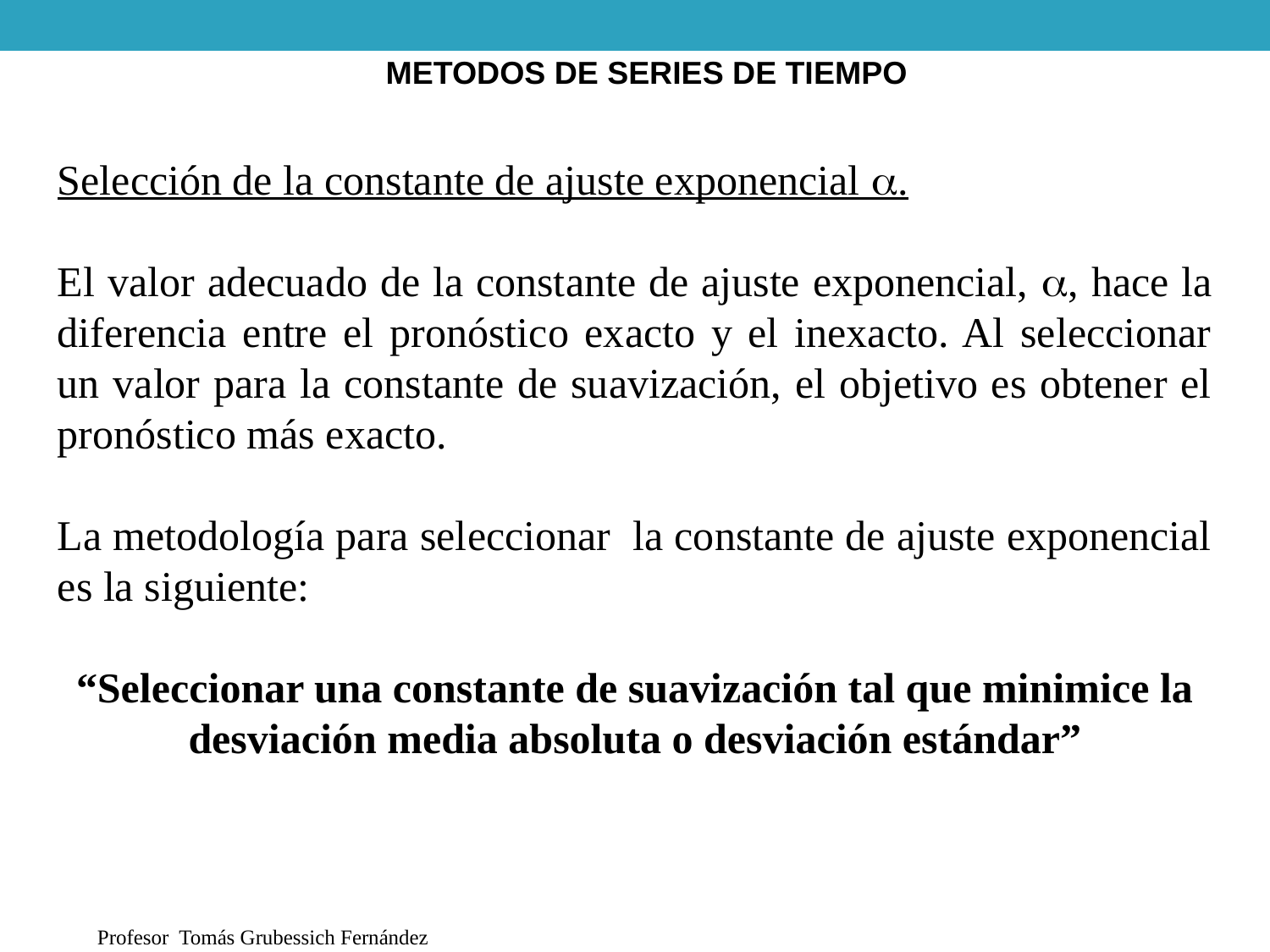

METODOS DE SERIES DE TIEMPO
Selección de la constante de ajuste exponencial α.

El valor adecuado de la constante de ajuste exponencial, α, hace la diferencia entre el pronóstico exacto y el inexacto. Al seleccionar un valor para la constante de suavización, el objetivo es obtener el pronóstico más exacto.

La metodología para seleccionar  la constante de ajuste exponencial es la siguiente:

“Seleccionar una constante de suavización tal que minimice la desviación media absoluta o desviación estándar”